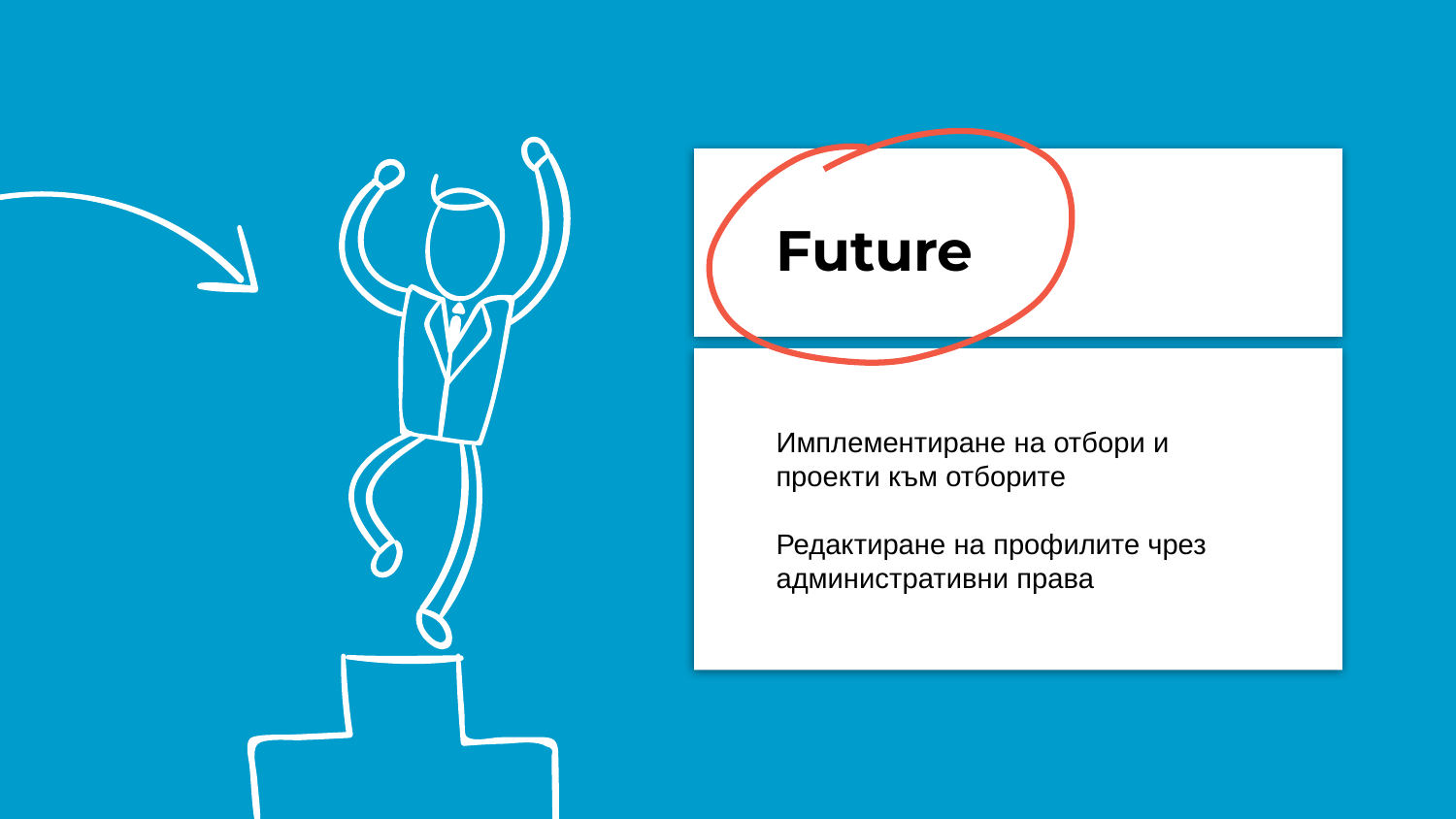

# Future

Имплементиране на отбори и проекти към отборите

Редактиране на профилите чрез административни права